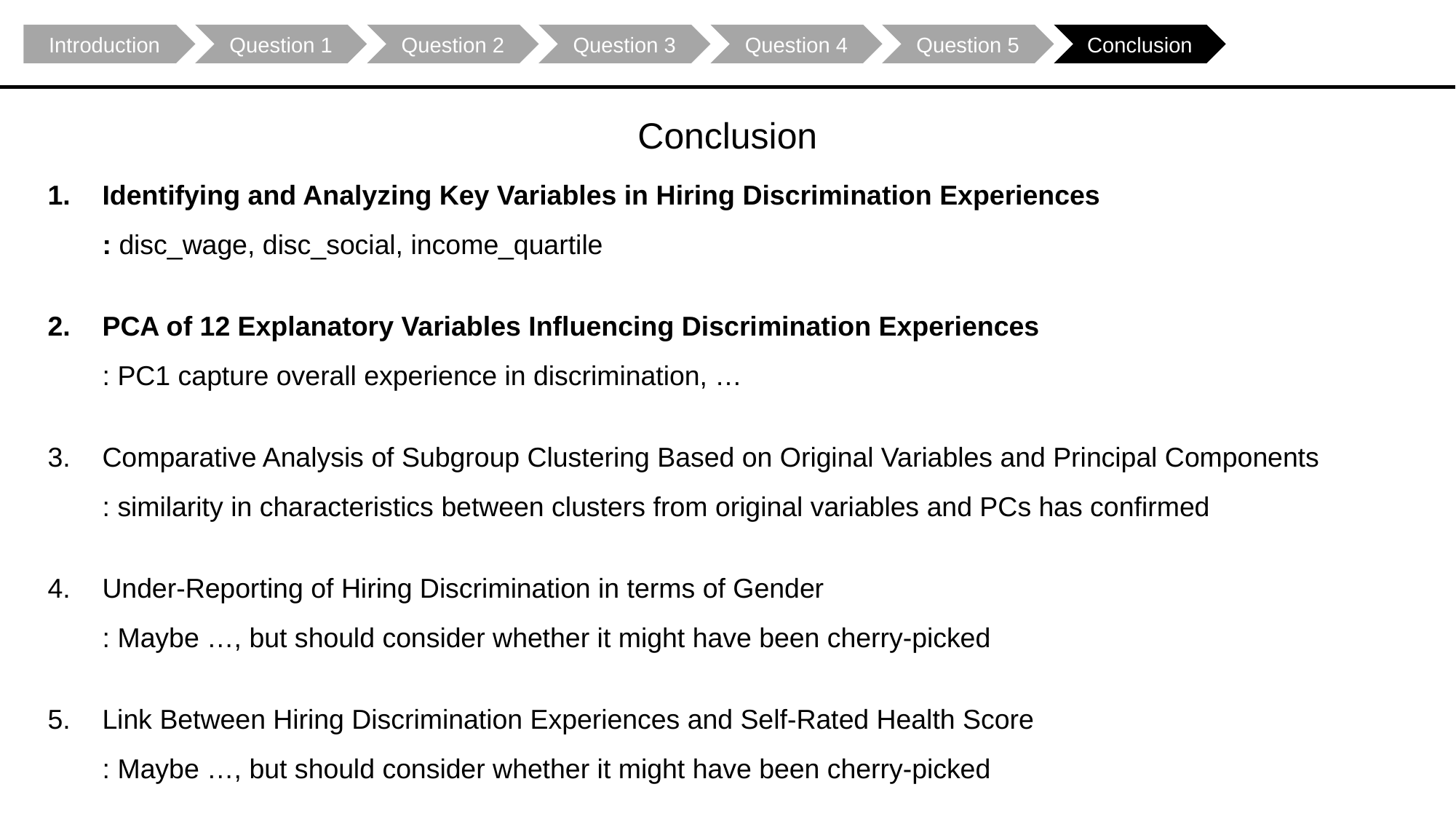

Question 1
Question 2
Question 3
Question 4
Question 5
Conclusion
Introduction
Conclusion
Identifying and Analyzing Key Variables in Hiring Discrimination Experiences
: disc_wage, disc_social, income_quartile

PCA of 12 Explanatory Variables Influencing Discrimination Experiences
: PC1 capture overall experience in discrimination, …

Comparative Analysis of Subgroup Clustering Based on Original Variables and Principal Components
: similarity in characteristics between clusters from original variables and PCs has confirmed

Under-Reporting of Hiring Discrimination in terms of Gender
: Maybe …, but should consider whether it might have been cherry-picked

Link Between Hiring Discrimination Experiences and Self-Rated Health Score
: Maybe …, but should consider whether it might have been cherry-picked